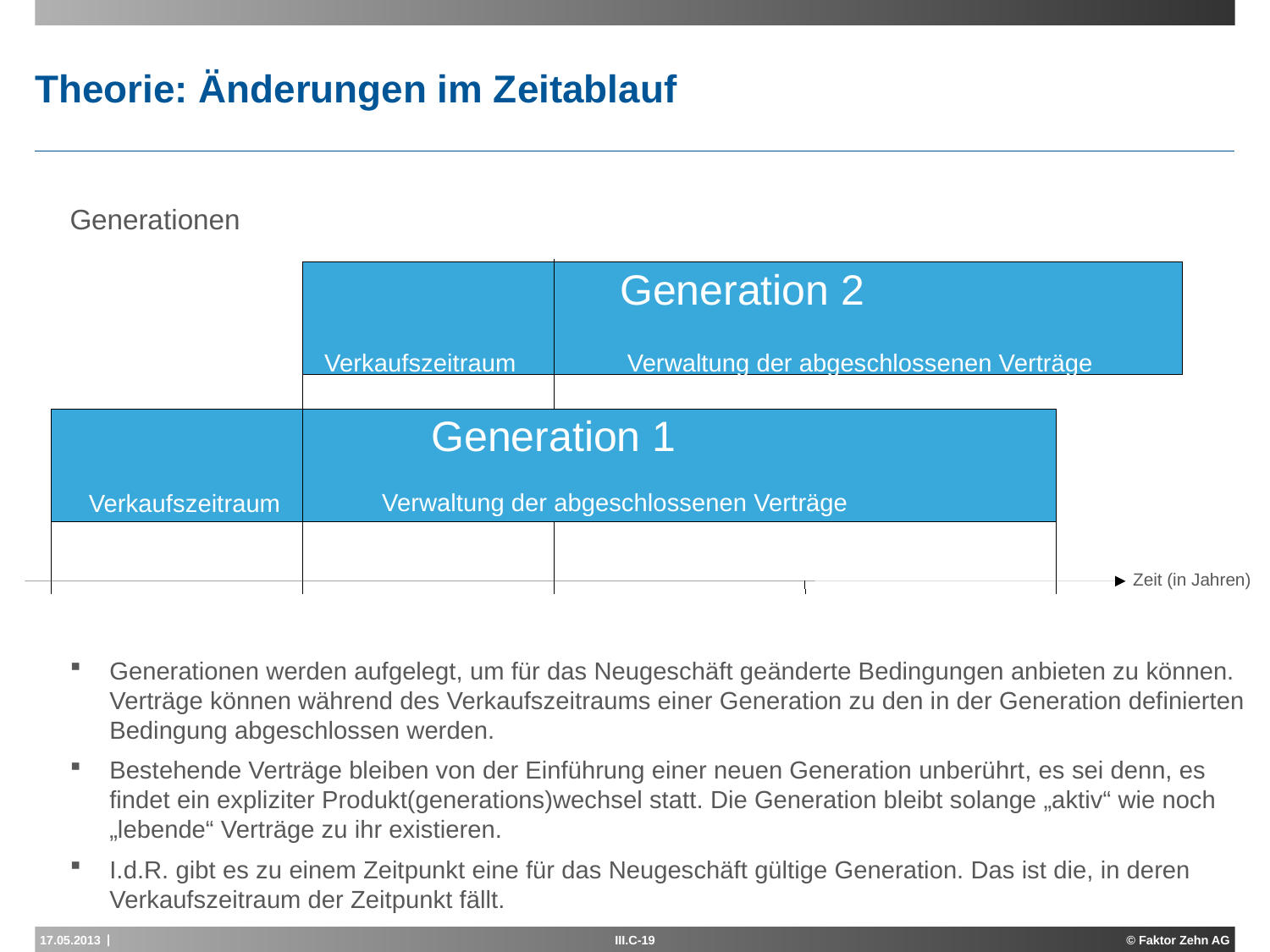

# Theorie: Änderungen im Zeitablauf
Generationen

Generationen werden aufgelegt, um für das Neugeschäft geänderte Bedingungen anbieten zu können. Verträge können während des Verkaufszeitraums einer Generation zu den in der Generation definierten Bedingung abgeschlossen werden.
Bestehende Verträge bleiben von der Einführung einer neuen Generation unberührt, es sei denn, es findet ein expliziter Produkt(generations)wechsel statt. Die Generation bleibt solange „aktiv“ wie noch „lebende“ Verträge zu ihr existieren.
I.d.R. gibt es zu einem Zeitpunkt eine für das Neugeschäft gültige Generation. Das ist die, in deren Verkaufszeitraum der Zeitpunkt fällt.

Generation 2

Verkaufszeitraum
Verwaltung der abgeschlossenen Verträge
Generation 1

Verwaltung der abgeschlossenen Verträge
Verkaufszeitraum
Zeit (in Jahren)

17.05.2013
III.C-19